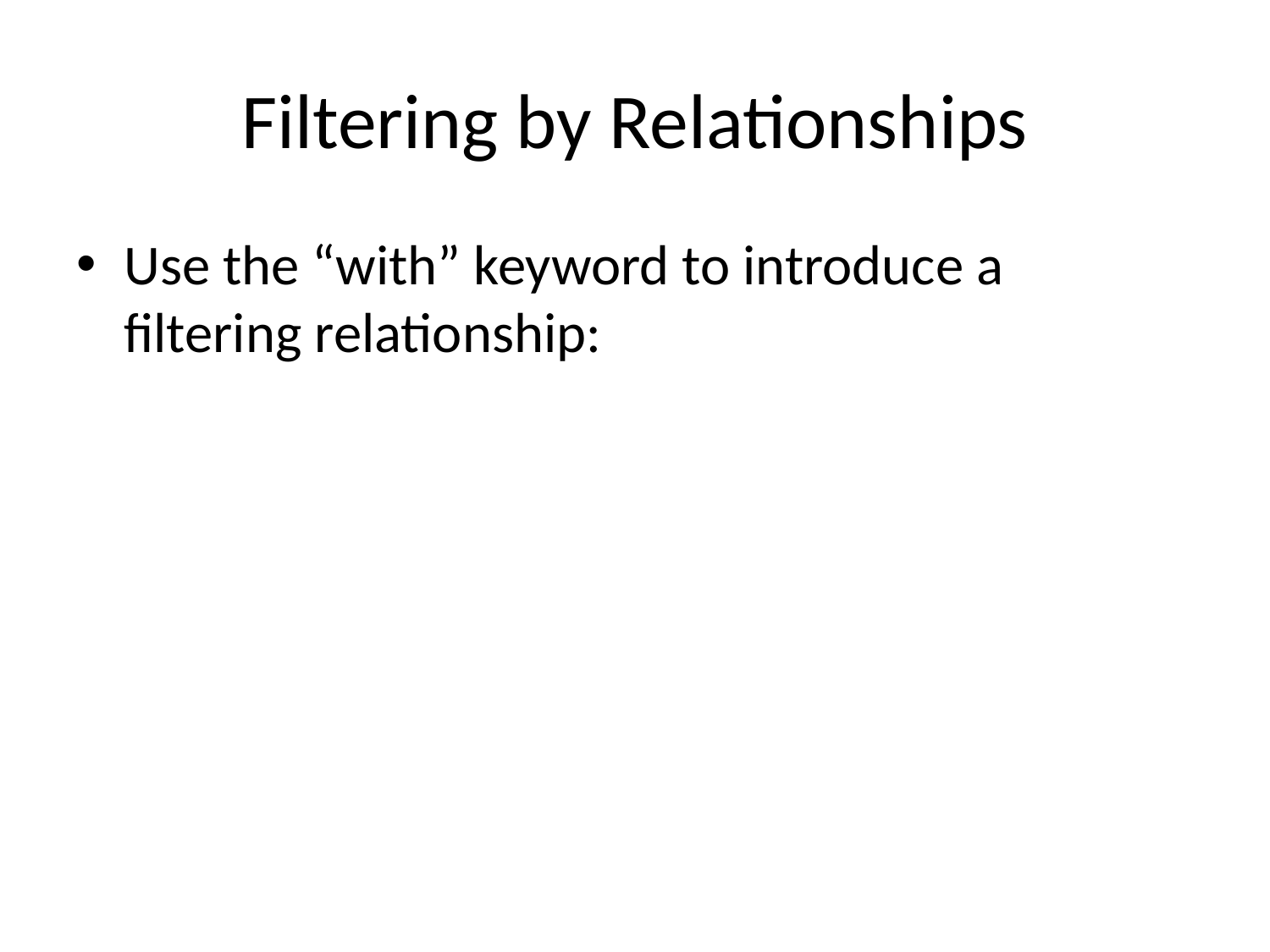

# Filtering by Relationships
Use the “with” keyword to introduce a filtering relationship: